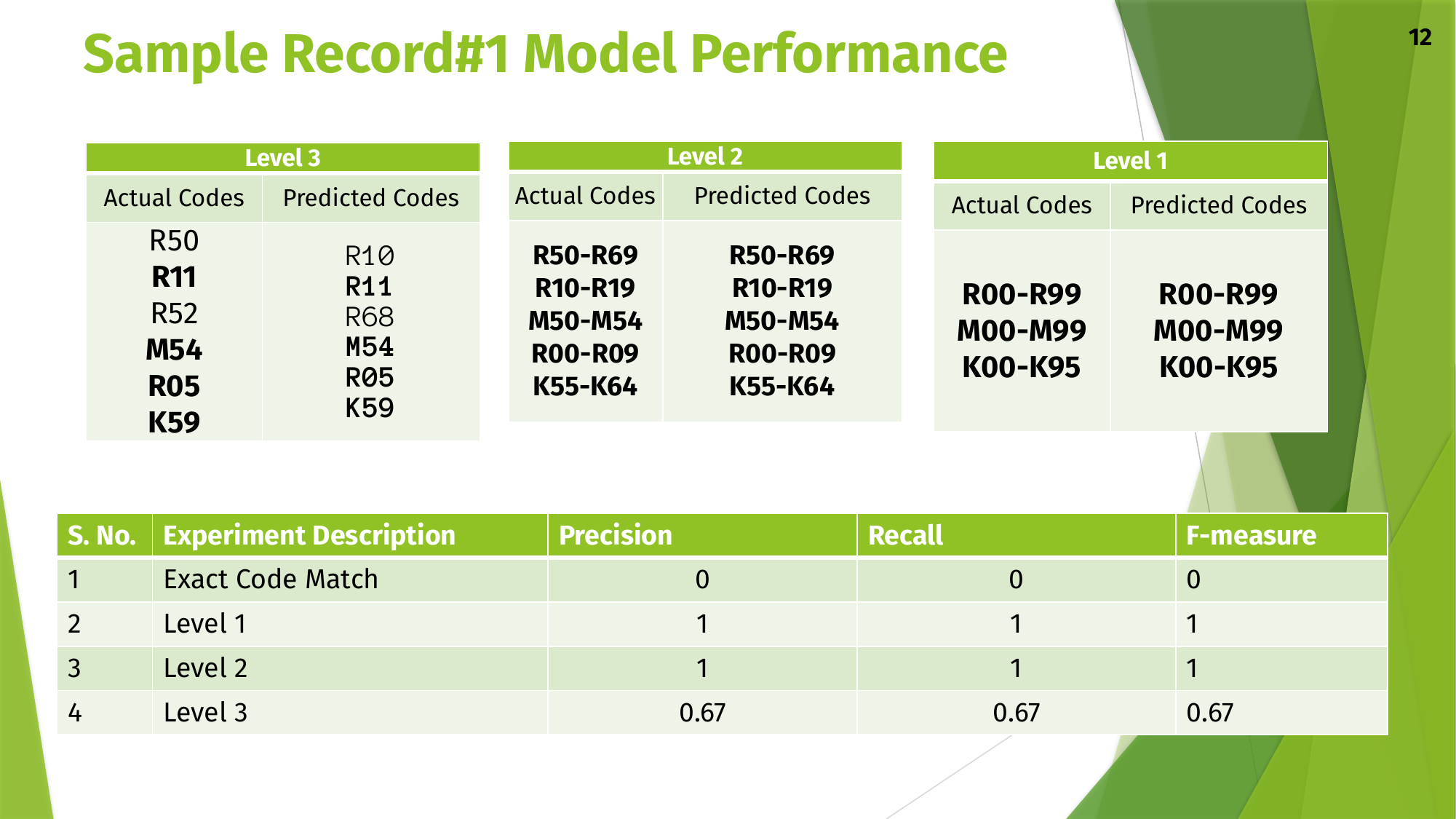

# Sample Record#1 Model Performance
12
| Level 2 |  |
| --- | --- |
| Actual Codes | Predicted Codes |
| R50-R69 R10-R19 M50-M54 R00-R09 K55-K64 | R50-R69 R10-R19 M50-M54 R00-R09 K55-K64 |
| Level 1 |  |
| --- | --- |
| Actual Codes | Predicted Codes |
| R00-R99 M00-M99 K00-K95 | R00-R99 M00-M99 K00-K95 |
| Level 3 |  |
| --- | --- |
| Actual Codes | Predicted Codes |
| R50 R11 R52 M54 R05 K59 | R10 R11 R68 M54 R05 K59 |
| S. No. | Experiment Description | Precision | Recall | F-measure |
| --- | --- | --- | --- | --- |
| 1 | Exact Code Match | 0 | 0 | 0 |
| 2 | Level 1 | 1 | 1 | 1 |
| 3 | Level 2 | 1 | 1 | 1 |
| 4 | Level 3 | 0.67 | 0.67 | 0.67 |